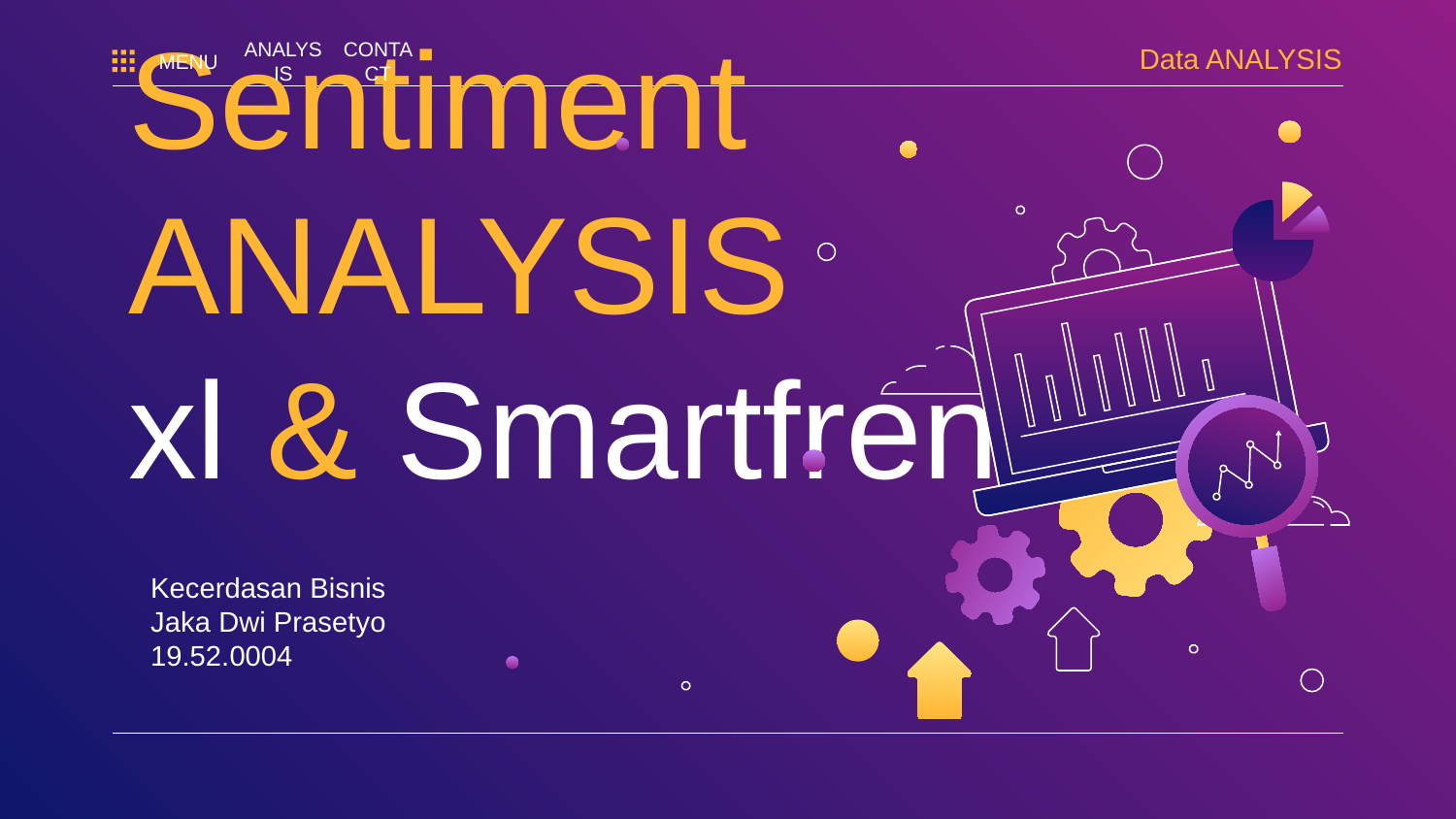

Data ANALYSIS
MENU
ANALYSIS
CONTACT

# Sentiment ANALYSIS xl & Smartfren
Kecerdasan Bisnis
Jaka Dwi Prasetyo
19.52.0004